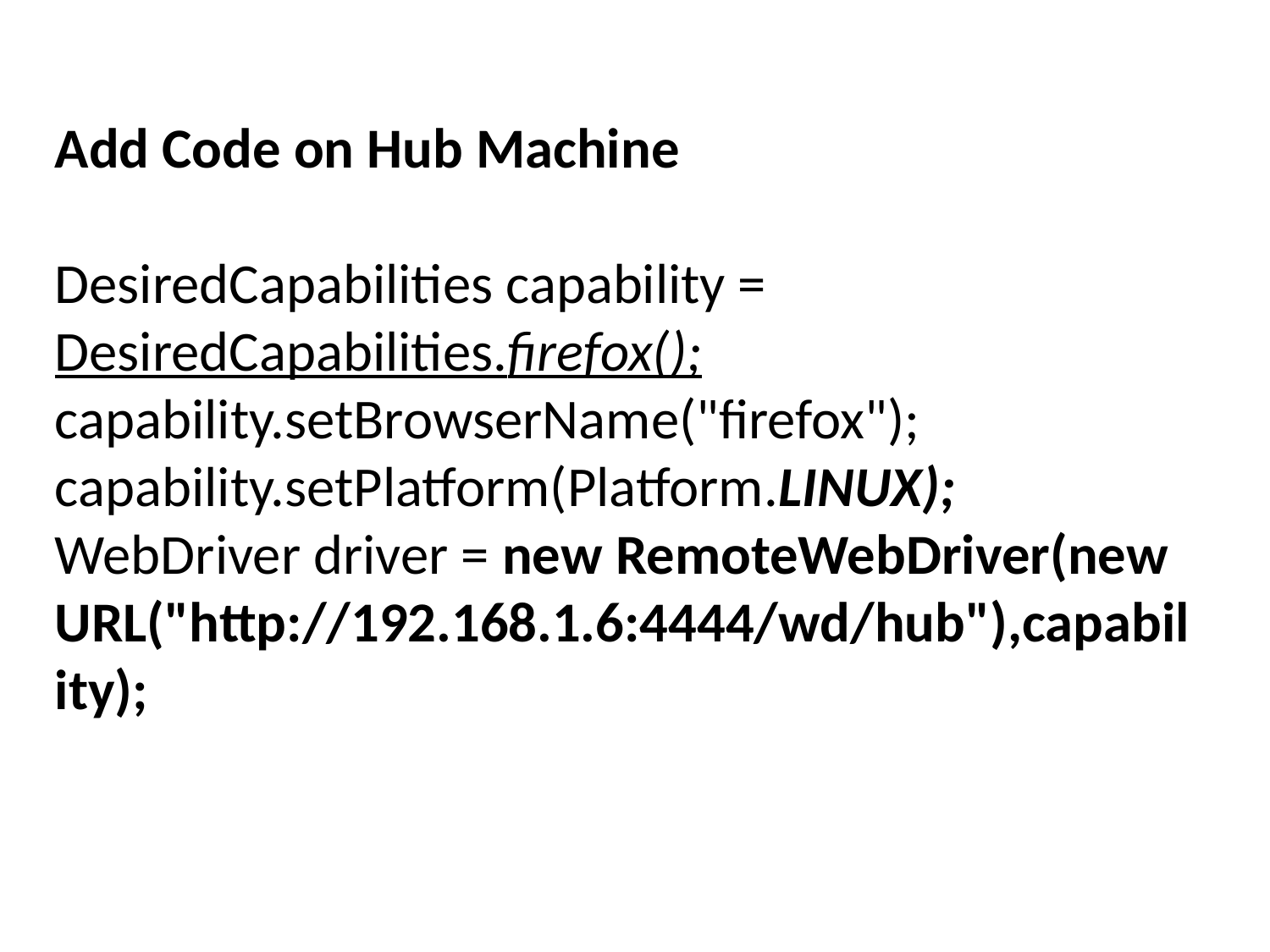

Add Code on Hub Machine

DesiredCapabilities capability = DesiredCapabilities.firefox();
capability.setBrowserName("firefox");
capability.setPlatform(Platform.LINUX);
WebDriver driver = new RemoteWebDriver(new URL("http://192.168.1.6:4444/wd/hub"),capability);